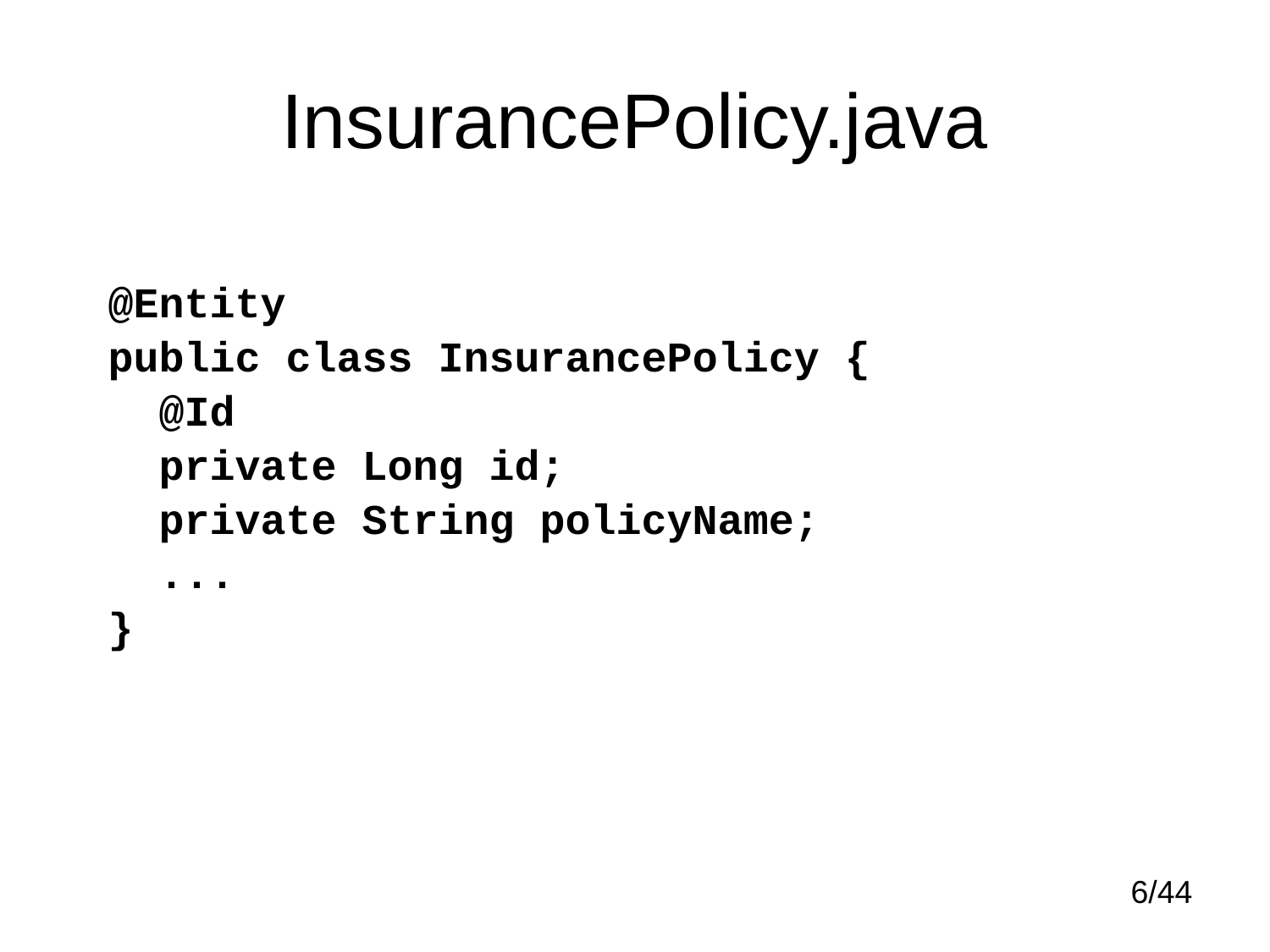

# InsurancePolicy.java
@Entity
public class InsurancePolicy {
  @Id
  private Long id;
  private String policyName;
  ...
}